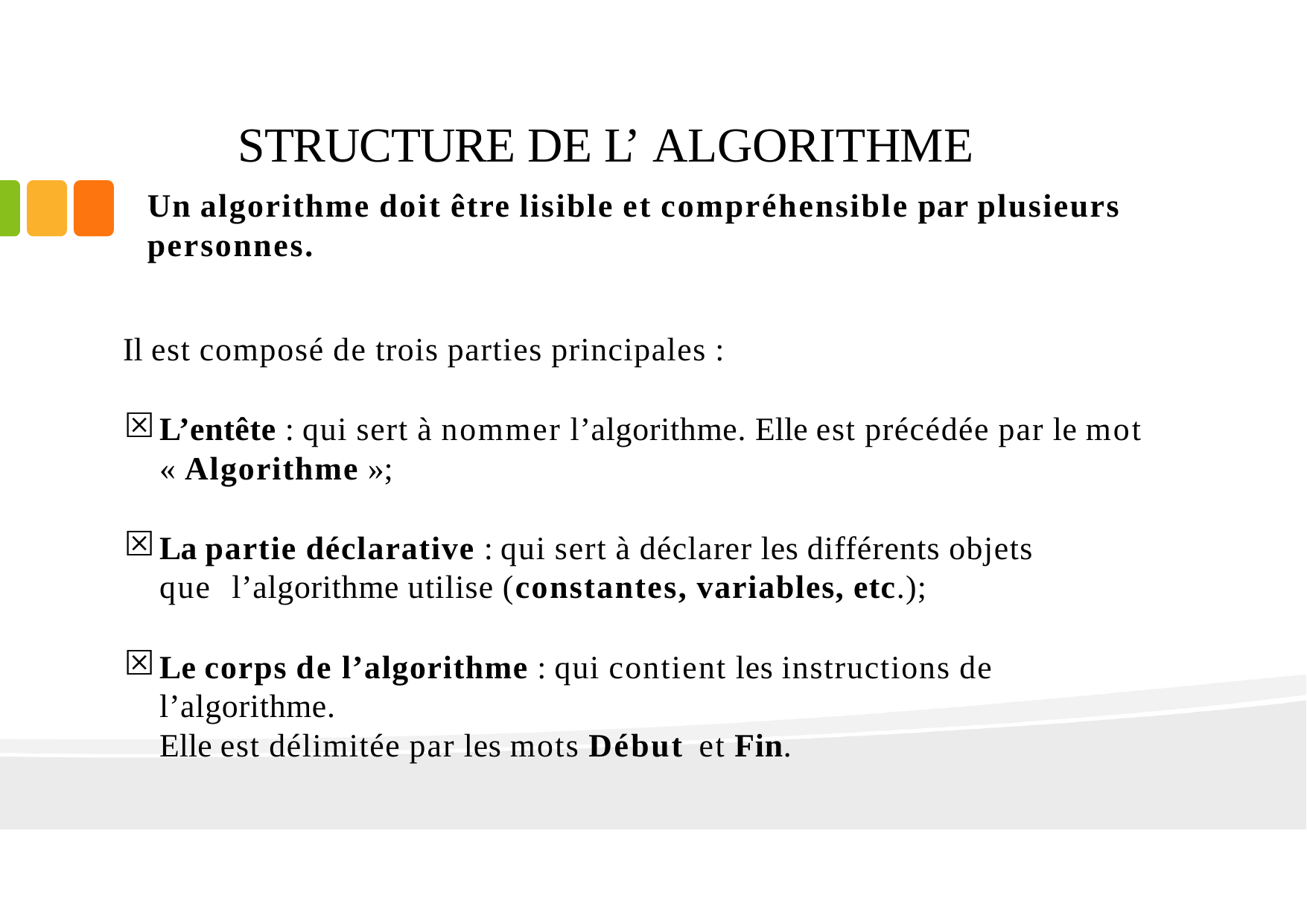

# STRUCTURE DE L’ ALGORITHME
Un algorithme doit être lisible et compréhensible par plusieurs personnes.

Il est composé de trois parties principales :

L’entête : qui sert à nommer l’algorithme. Elle est précédée par le mot
« Algorithme »;

La partie déclarative : qui sert à déclarer les différents objets que  l’algorithme utilise (constantes, variables, etc.);

Le corps de l’algorithme : qui contient les instructions de l’algorithme.
Elle est délimitée par les mots Début et Fin.